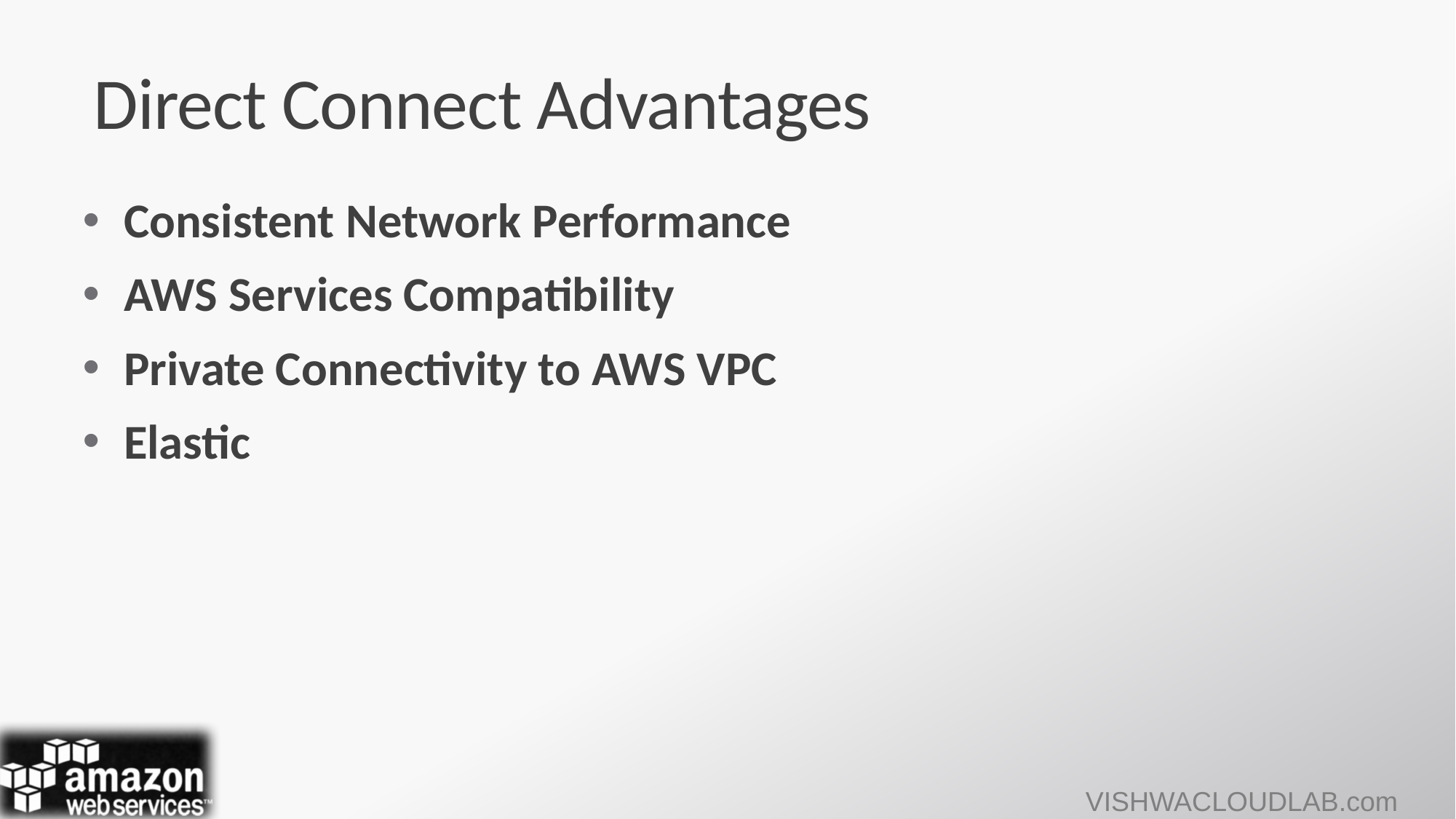

# Direct Connect Advantages
Consistent Network Performance
AWS Services Compatibility
Private Connectivity to AWS VPC
Elastic